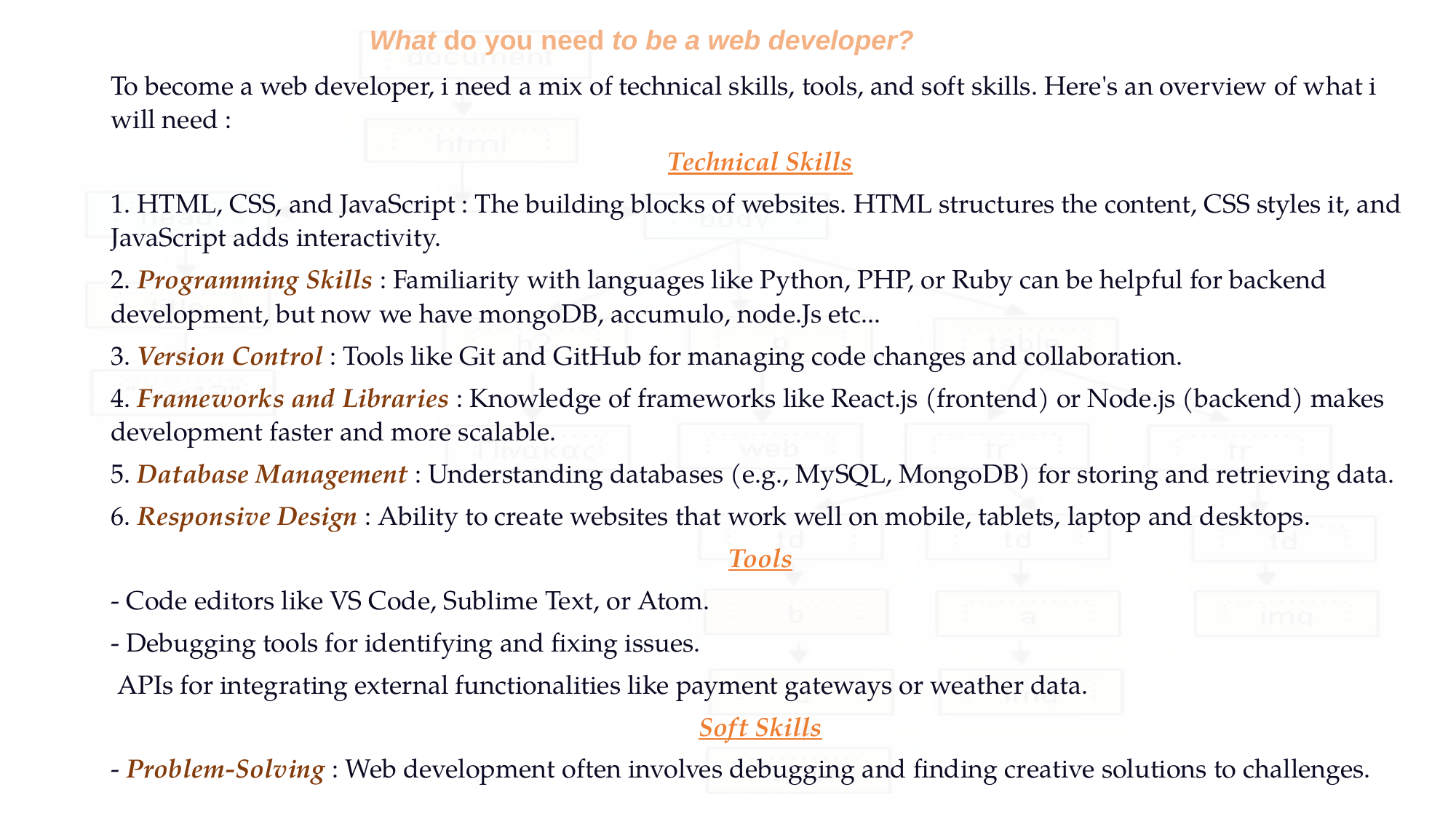

# What do you need to be a web developer?
To become a web developer, i need a mix of technical skills, tools, and soft skills. Here's an overview of what i will need :
Technical Skills
1. HTML, CSS, and JavaScript : The building blocks of websites. HTML structures the content, CSS styles it, and JavaScript adds interactivity.
2. Programming Skills : Familiarity with languages like Python, PHP, or Ruby can be helpful for backend development, but now we have mongoDB, accumulo, node.Js etc...
3. Version Control : Tools like Git and GitHub for managing code changes and collaboration.
4. Frameworks and Libraries : Knowledge of frameworks like React.js (frontend) or Node.js (backend) makes development faster and more scalable.
5. Database Management : Understanding databases (e.g., MySQL, MongoDB) for storing and retrieving data.
6. Responsive Design : Ability to create websites that work well on mobile, tablets, laptop and desktops.
Tools
- Code editors like VS Code, Sublime Text, or Atom.
- Debugging tools for identifying and fixing issues.
 APIs for integrating external functionalities like payment gateways or weather data.
Soft Skills
- Problem-Solving : Web development often involves debugging and finding creative solutions to challenges.